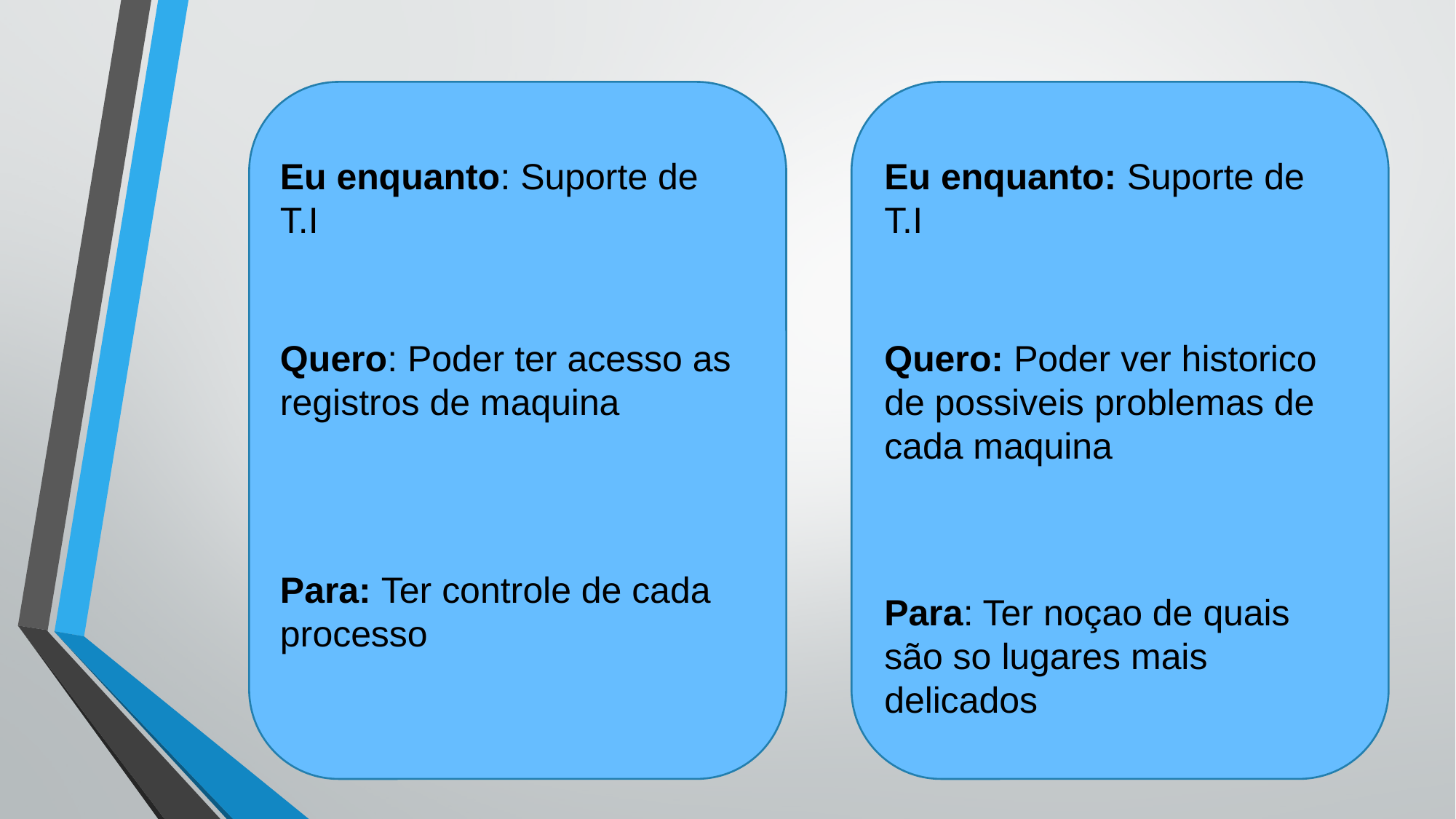

Eu enquanto: Suporte de T.I
Eu enquanto: Suporte de T.I

Quero: Poder ter acesso as registros de maquina
Quero: Poder ver historico de possiveis problemas de cada maquina
Para: Ter controle de cada processo
Para: Ter noçao de quais são so lugares mais delicados